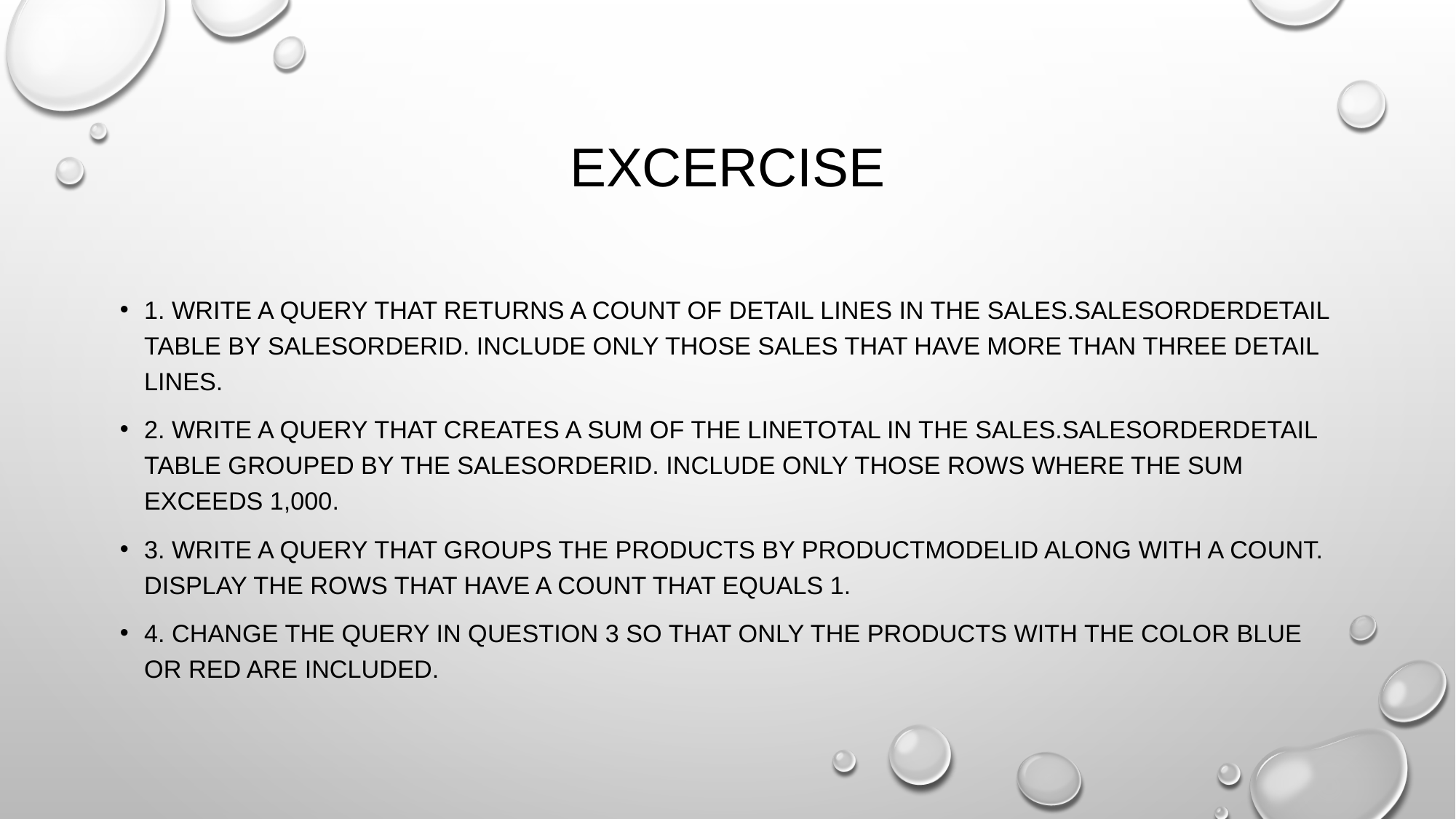

# EXCERCISE
1. Write a query that returns a count of detail lines in the Sales.SalesOrderDetail table by SalesOrderID. Include only those sales that have more than three detail lines.
2. Write a query that creates a sum of the LineTotal in the Sales.SalesOrderDetail table grouped by the SalesOrderID. Include only those rows where the sum exceeds 1,000.
3. Write a query that groups the products by ProductModelID along with a count. Display the rows that have a count that equals 1.
4. Change the query in question 3 so that only the products with the color blue or red are included.